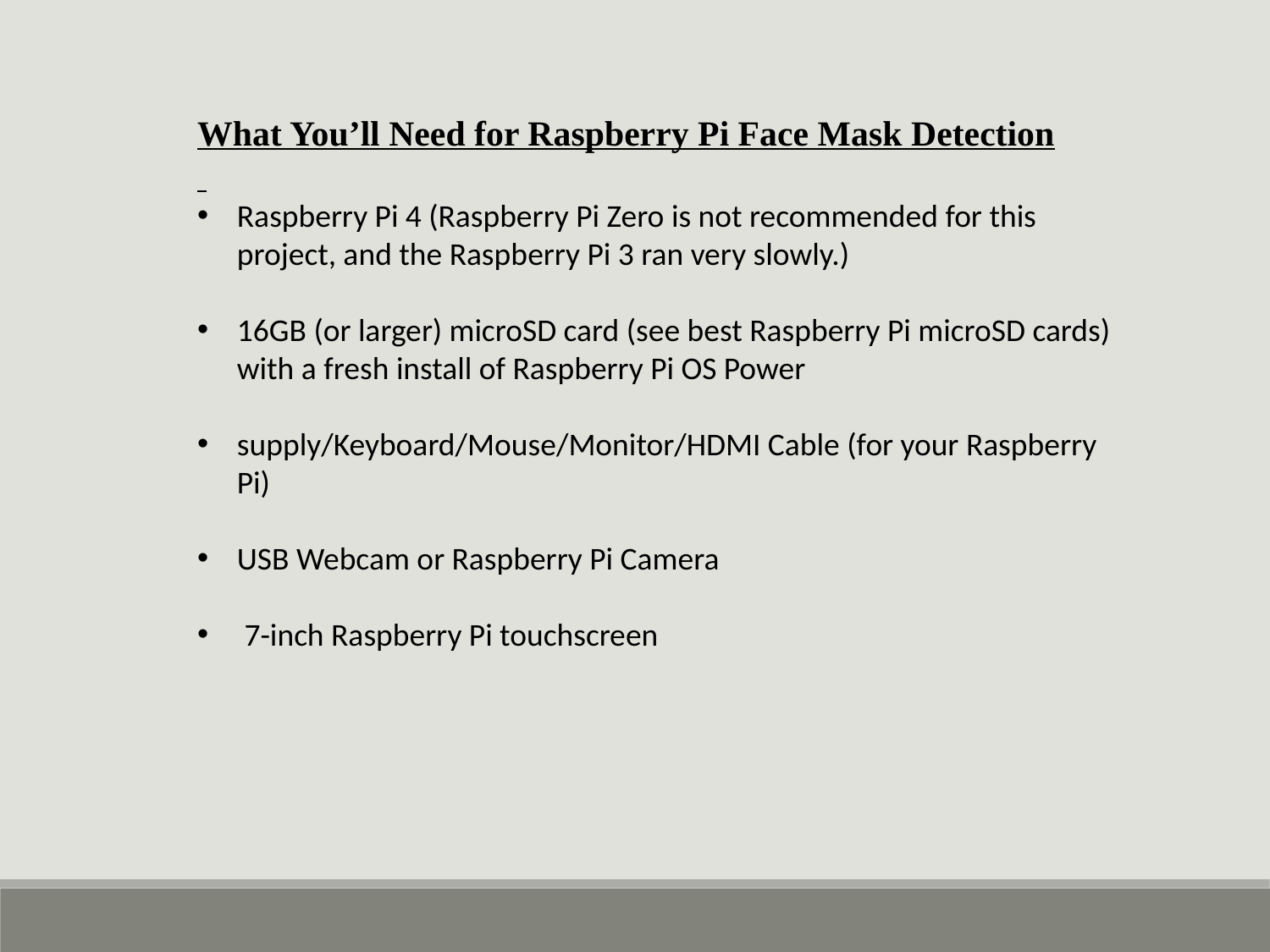

What You’ll Need for Raspberry Pi Face Mask Detection

Raspberry Pi 4 (Raspberry Pi Zero is not recommended for this project, and the Raspberry Pi 3 ran very slowly.)

16GB (or larger) microSD card (see best Raspberry Pi microSD cards) with a fresh install of Raspberry Pi OS Power

supply/Keyboard/Mouse/Monitor/HDMI Cable (for your Raspberry Pi)

USB Webcam or Raspberry Pi Camera

 7-inch Raspberry Pi touchscreen